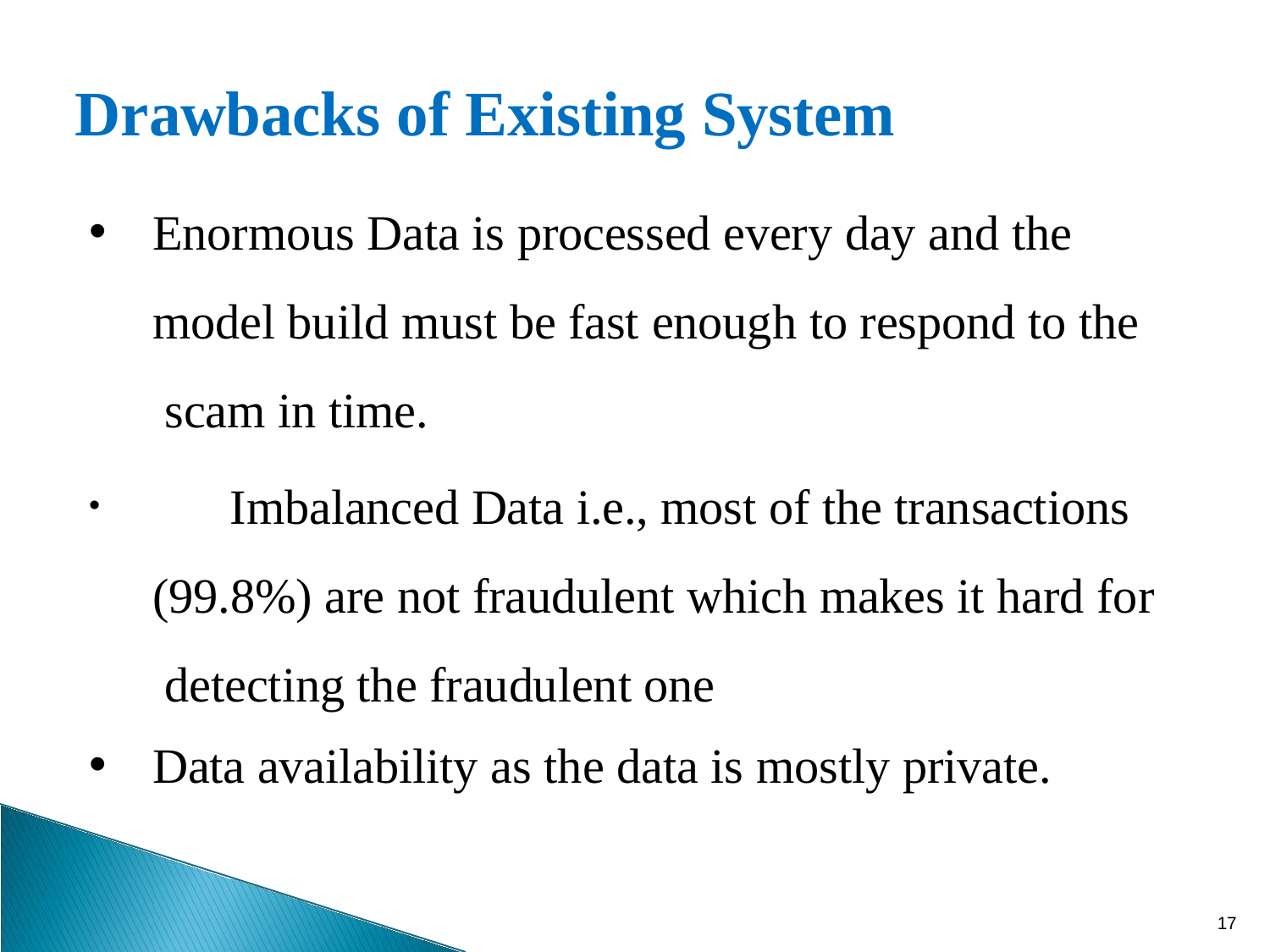

# Drawbacks of Existing System
Enormous Data is processed every day and the  model build must be fast enough to respond to the  scam in time.
	Imbalanced Data i.e., most of the transactions  (99.8%) are not fraudulent which makes it hard for  detecting the fraudulent one
Data availability as the data is mostly private.
17